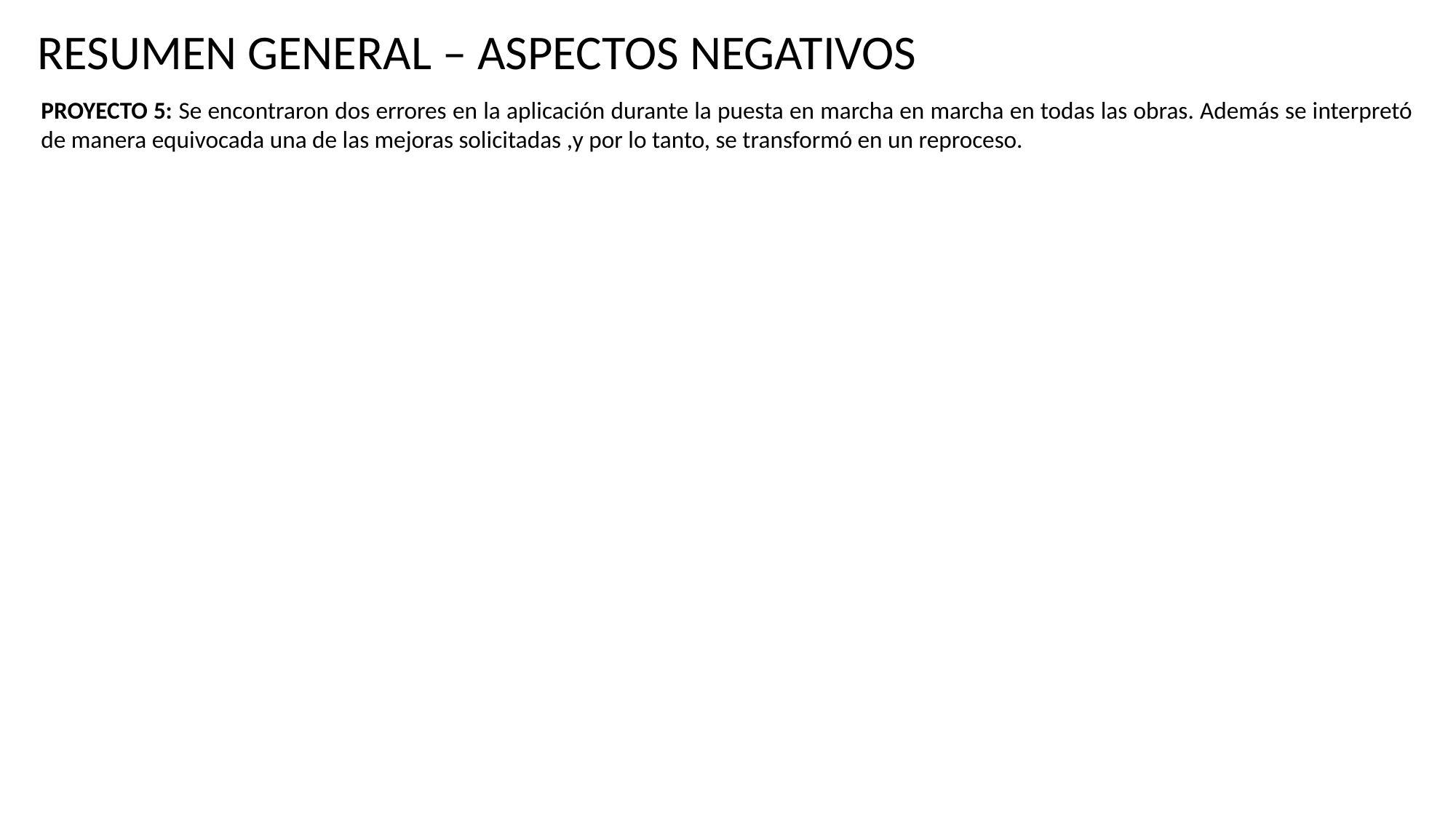

RESUMEN GENERAL – ASPECTOS NEGATIVOS
PROYECTO 5: Se encontraron dos errores en la aplicación durante la puesta en marcha en marcha en todas las obras. Además se interpretó de manera equivocada una de las mejoras solicitadas ,y por lo tanto, se transformó en un reproceso.